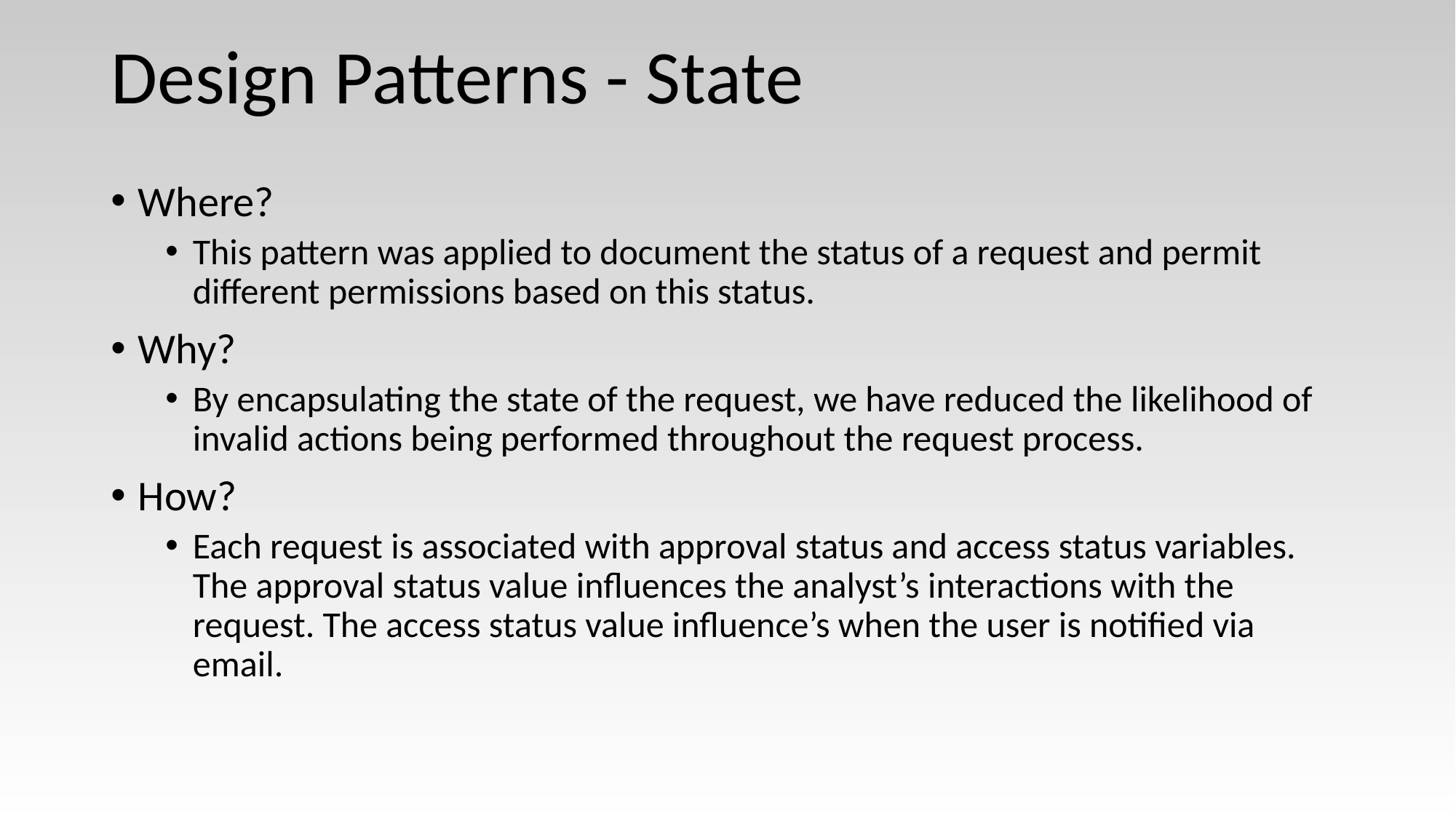

# Design Patterns - State
Where?
This pattern was applied to document the status of a request and permit different permissions based on this status.
Why?
By encapsulating the state of the request, we have reduced the likelihood of invalid actions being performed throughout the request process.
How?
Each request is associated with approval status and access status variables. The approval status value influences the analyst’s interactions with the request. The access status value influence’s when the user is notified via email.